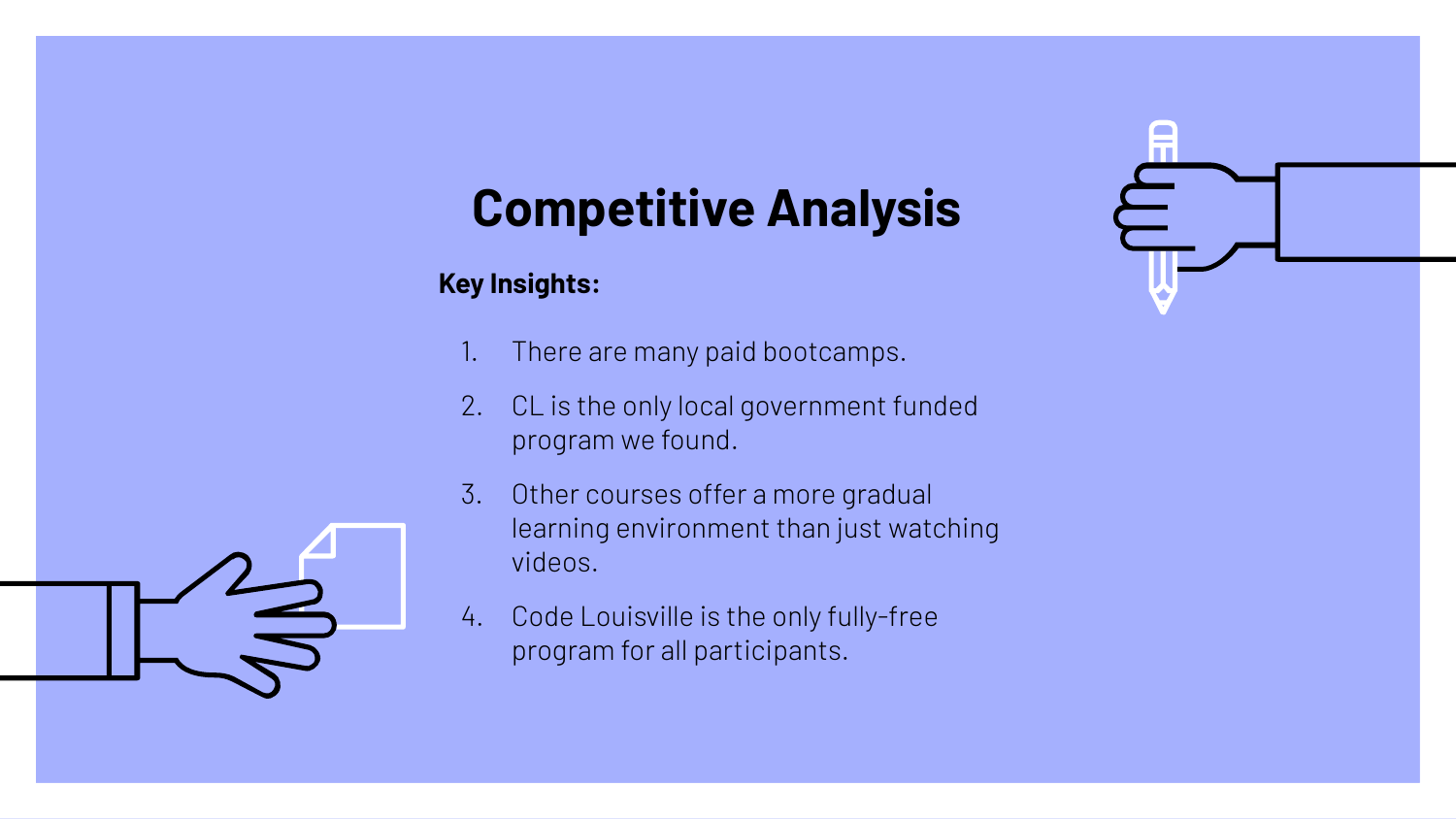

# Competitive Analysis
Key Insights:

There are many paid bootcamps.
CL is the only local government funded program we found.
Other courses offer a more gradual learning environment than just watching videos.
Code Louisville is the only fully-free program for all participants.